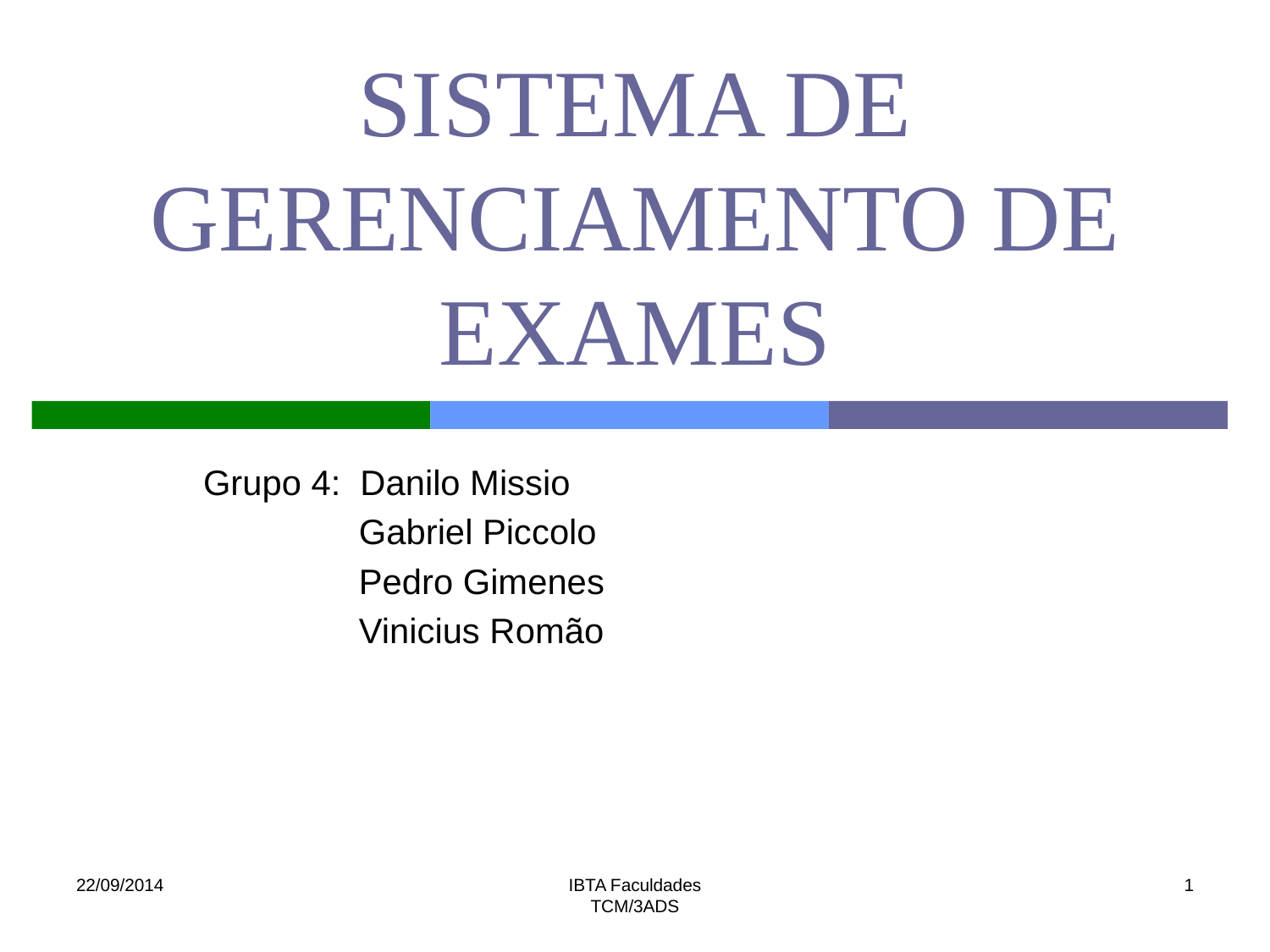

# SISTEMA DE GERENCIAMENTO DE EXAMES
Grupo 4:  Danilo Missio
                Gabriel Piccolo
                Pedro Gimenes
                Vinicius Romão
22/09/2014

IBTA Faculdades
TCM/3ADS
1